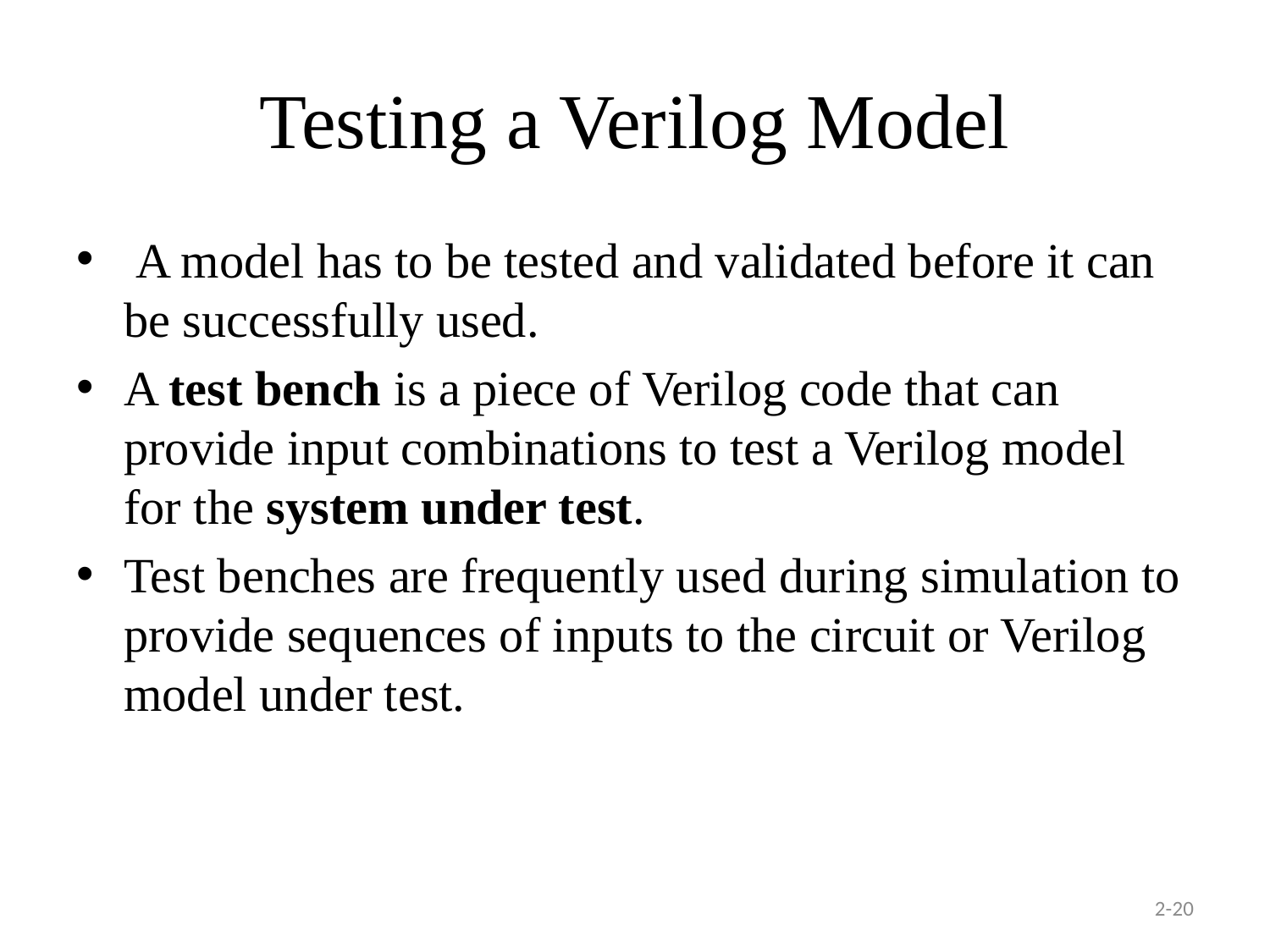

# Testing a Verilog Model
 A model has to be tested and validated before it can be successfully used.
A test bench is a piece of Verilog code that can provide input combinations to test a Verilog model for the system under test.
Test benches are frequently used during simulation to provide sequences of inputs to the circuit or Verilog model under test.
2-20